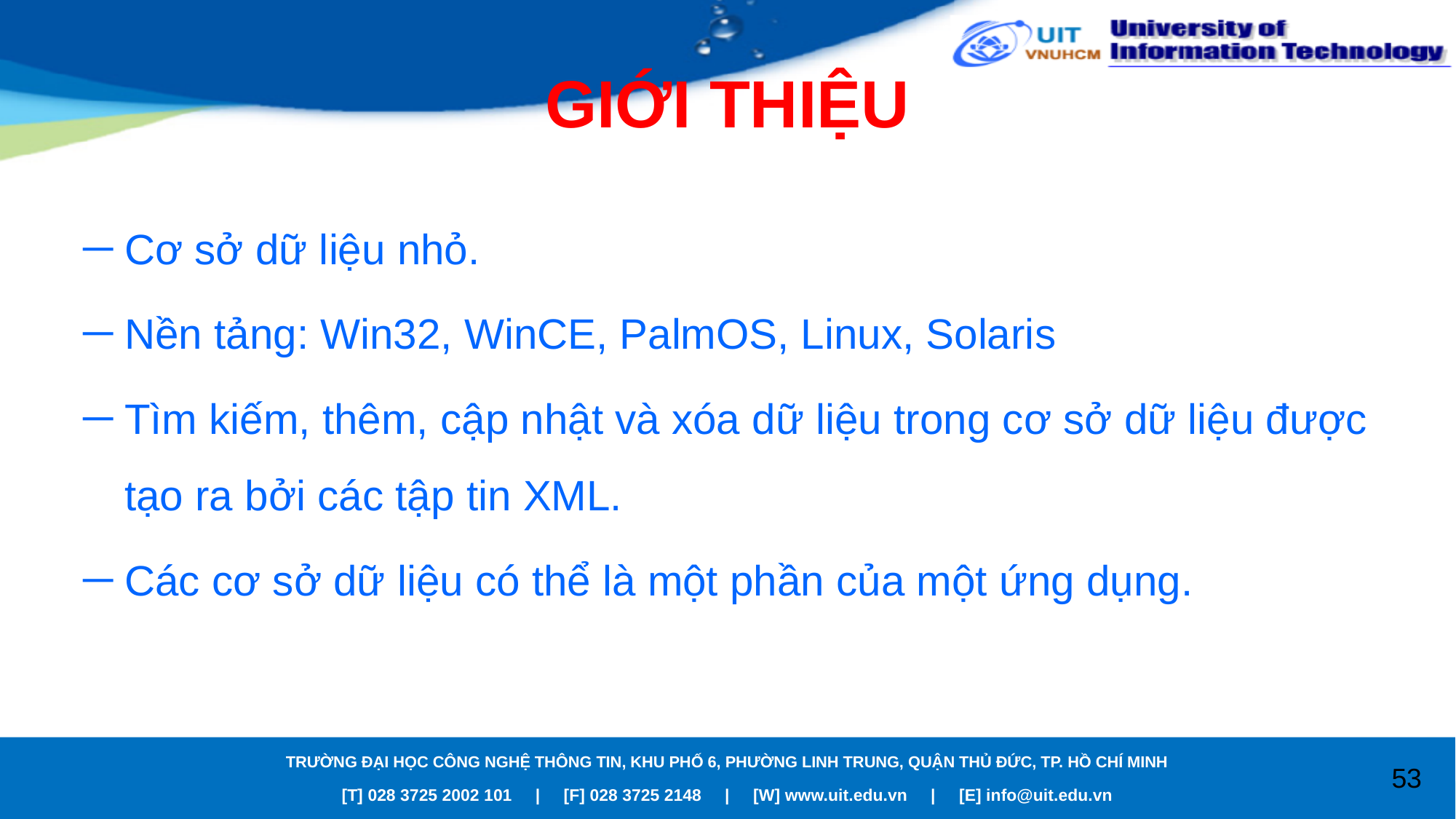

# GIỚI THIỆU
Cơ sở dữ liệu nhỏ.
Nền tảng: Win32, WinCE, PalmOS, Linux, Solaris
Tìm kiếm, thêm, cập nhật và xóa dữ liệu trong cơ sở dữ liệu được tạo ra bởi các tập tin XML.
Các cơ sở dữ liệu có thể là một phần của một ứng dụng.